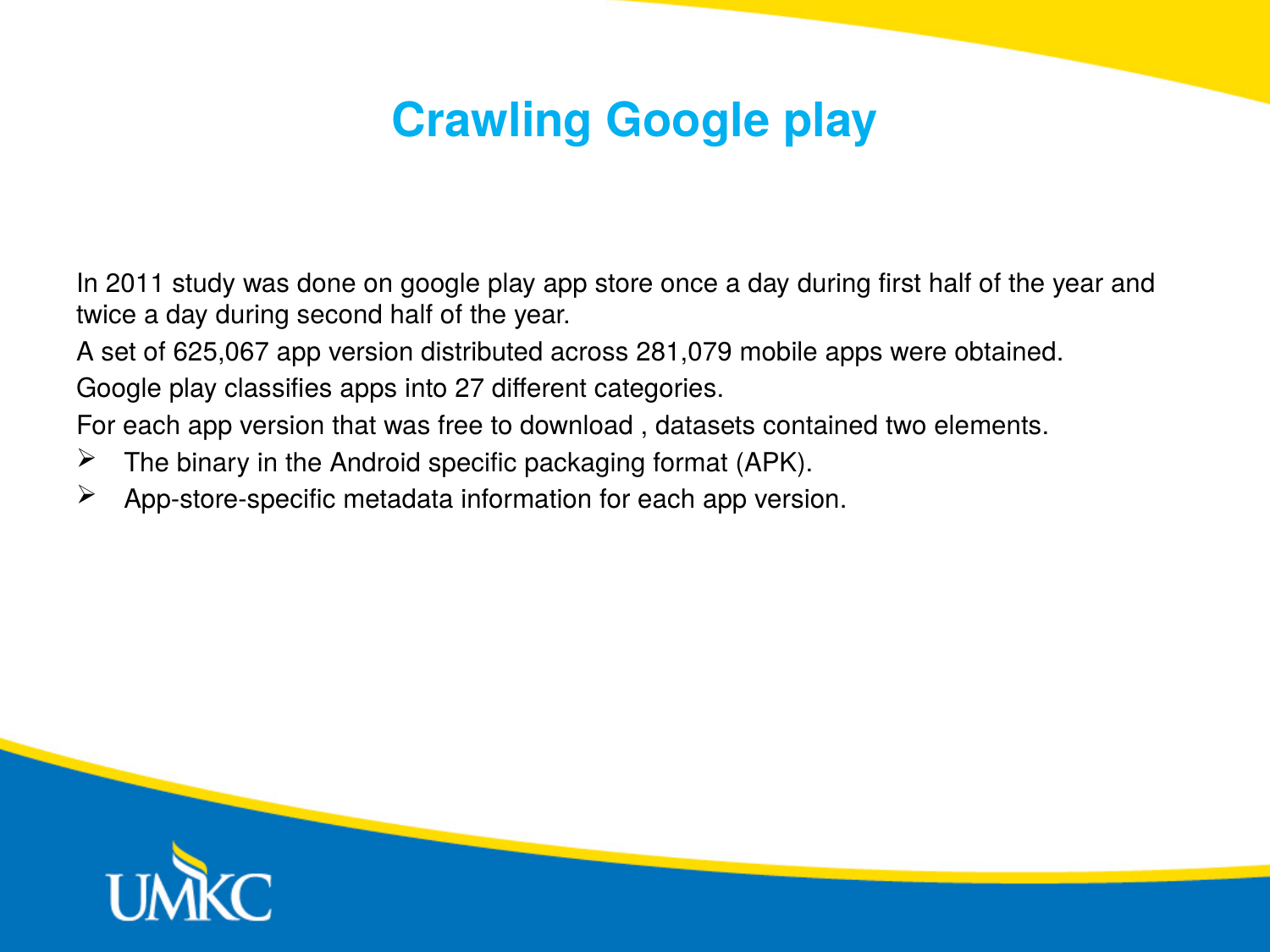

# Crawling Google play

In 2011 study was done on google play app store once a day during first half of the year and twice a day during second half of the year.
A set of 625,067 app version distributed across 281,079 mobile apps were obtained.
Google play classifies apps into 27 different categories.
For each app version that was free to download , datasets contained two elements.
The binary in the Android specific packaging format (APK).
App-store-specific metadata information for each app version.